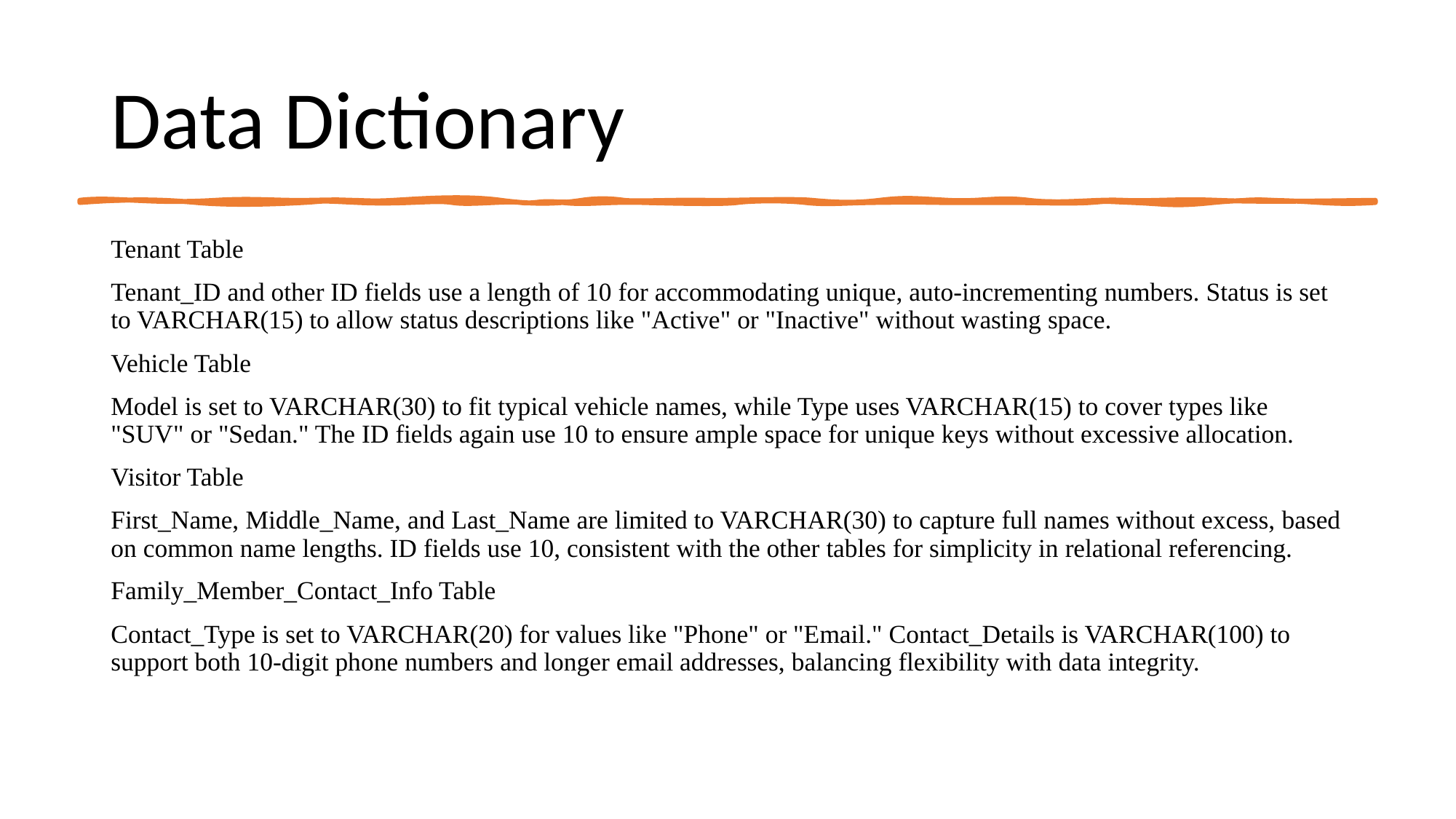

# Data Dictionary

Tenant Table
Tenant_ID and other ID fields use a length of 10 for accommodating unique, auto-incrementing numbers. Status is set to VARCHAR(15) to allow status descriptions like "Active" or "Inactive" without wasting space.
Vehicle Table
Model is set to VARCHAR(30) to fit typical vehicle names, while Type uses VARCHAR(15) to cover types like "SUV" or "Sedan." The ID fields again use 10 to ensure ample space for unique keys without excessive allocation.
Visitor Table
First_Name, Middle_Name, and Last_Name are limited to VARCHAR(30) to capture full names without excess, based on common name lengths. ID fields use 10, consistent with the other tables for simplicity in relational referencing.
Family_Member_Contact_Info Table
Contact_Type is set to VARCHAR(20) for values like "Phone" or "Email." Contact_Details is VARCHAR(100) to support both 10-digit phone numbers and longer email addresses, balancing flexibility with data integrity.